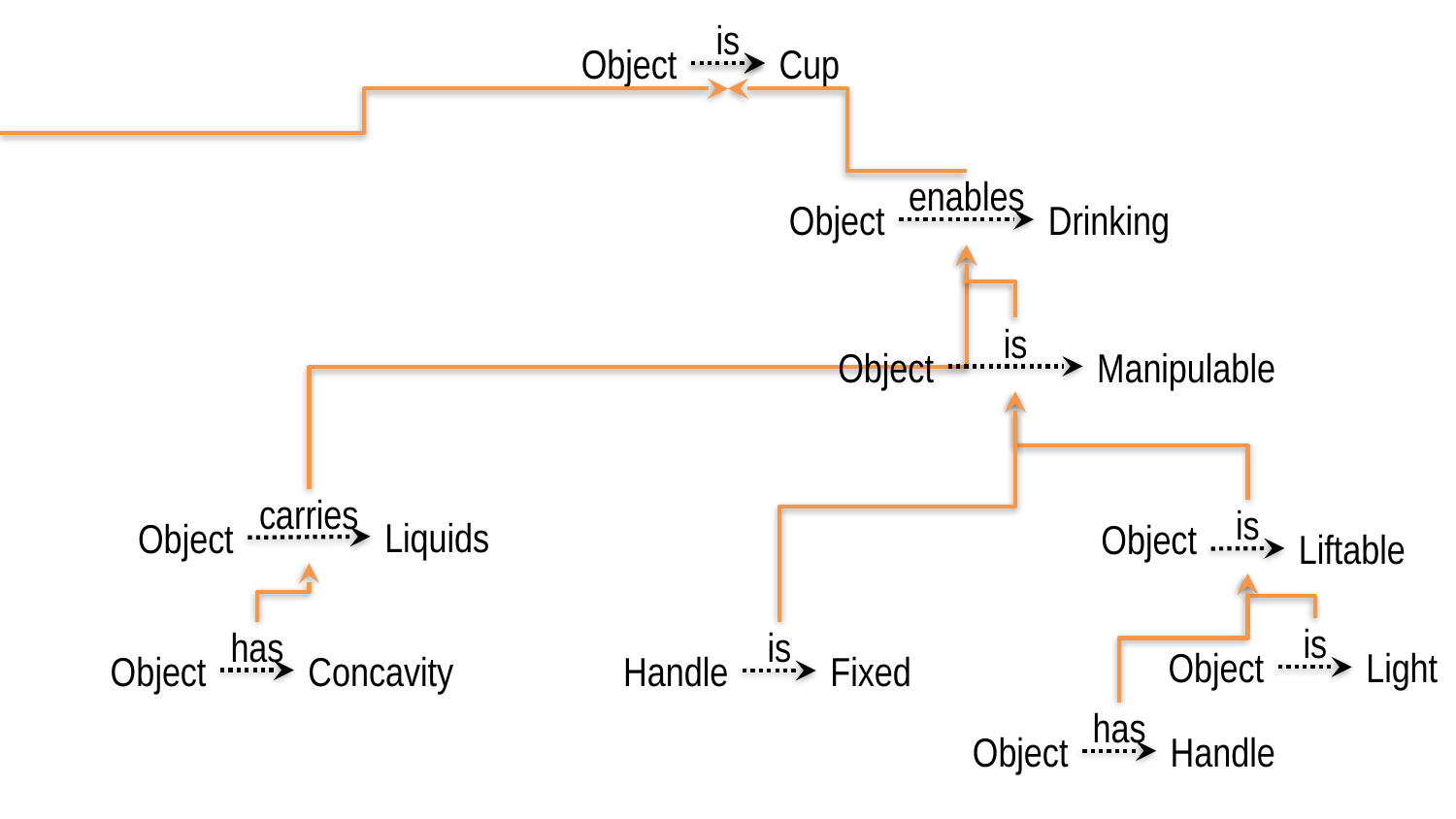

is
Object
Cup
enables
Object
Drinking
is
Object
Manipulable
carries
is
Liquids
Object
Object
Liftable
is
has
is
Object
Light
Object
Concavity
Handle
Fixed
has
Object
Handle